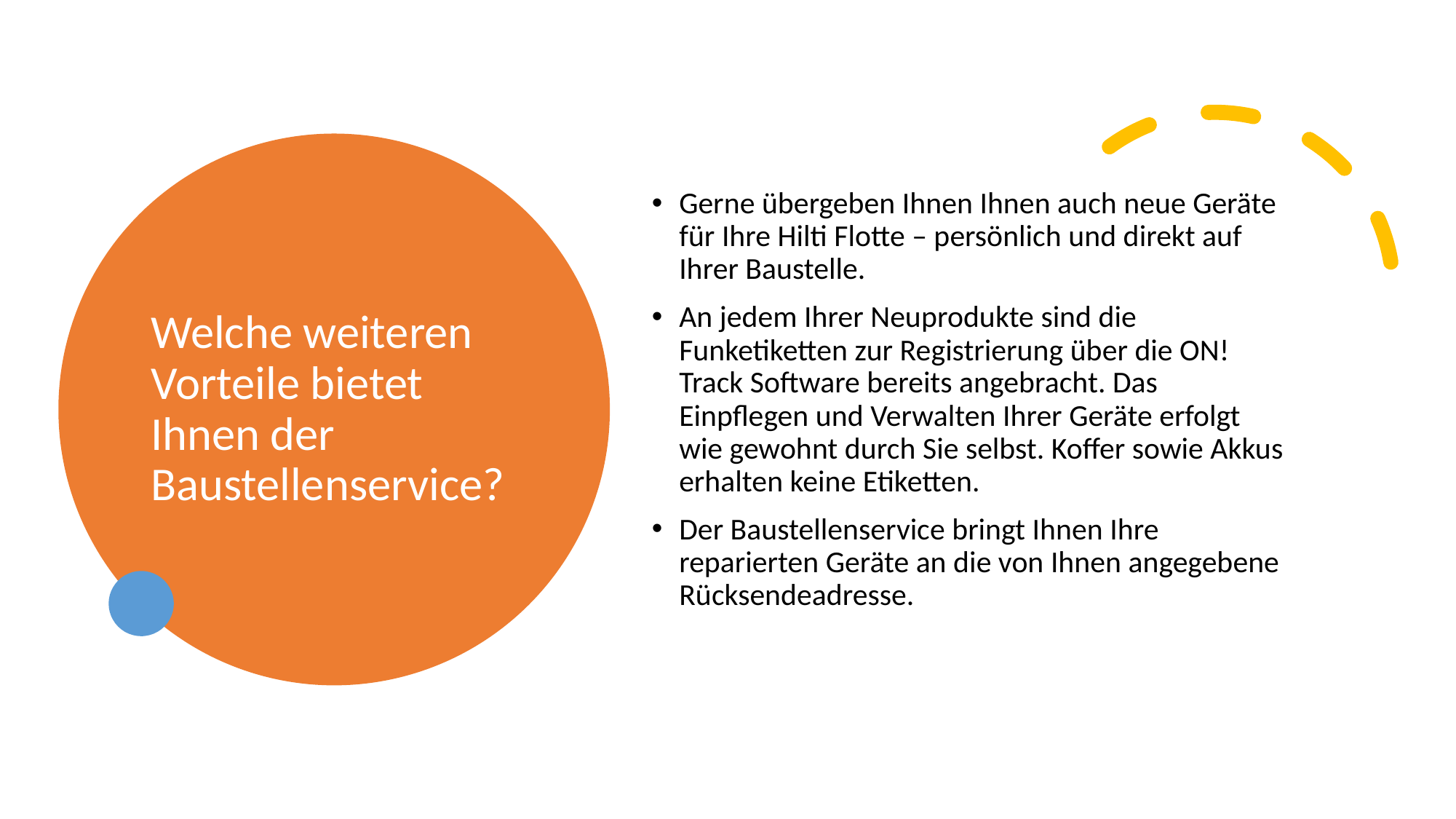

# Welche weiteren Vorteile bietet Ihnen der Baustellenservice?
Gerne übergeben Ihnen Ihnen auch neue Geräte für Ihre Hilti Flotte – persönlich und direkt auf Ihrer Baustelle.
An jedem Ihrer Neuprodukte sind die Funketiketten zur Registrierung über die ON!Track Software bereits angebracht. Das Einpflegen und Verwalten Ihrer Geräte erfolgt wie gewohnt durch Sie selbst. Koffer sowie Akkus erhalten keine Etiketten.
Der Baustellenservice bringt Ihnen Ihre reparierten Geräte an die von Ihnen angegebene Rücksendeadresse.